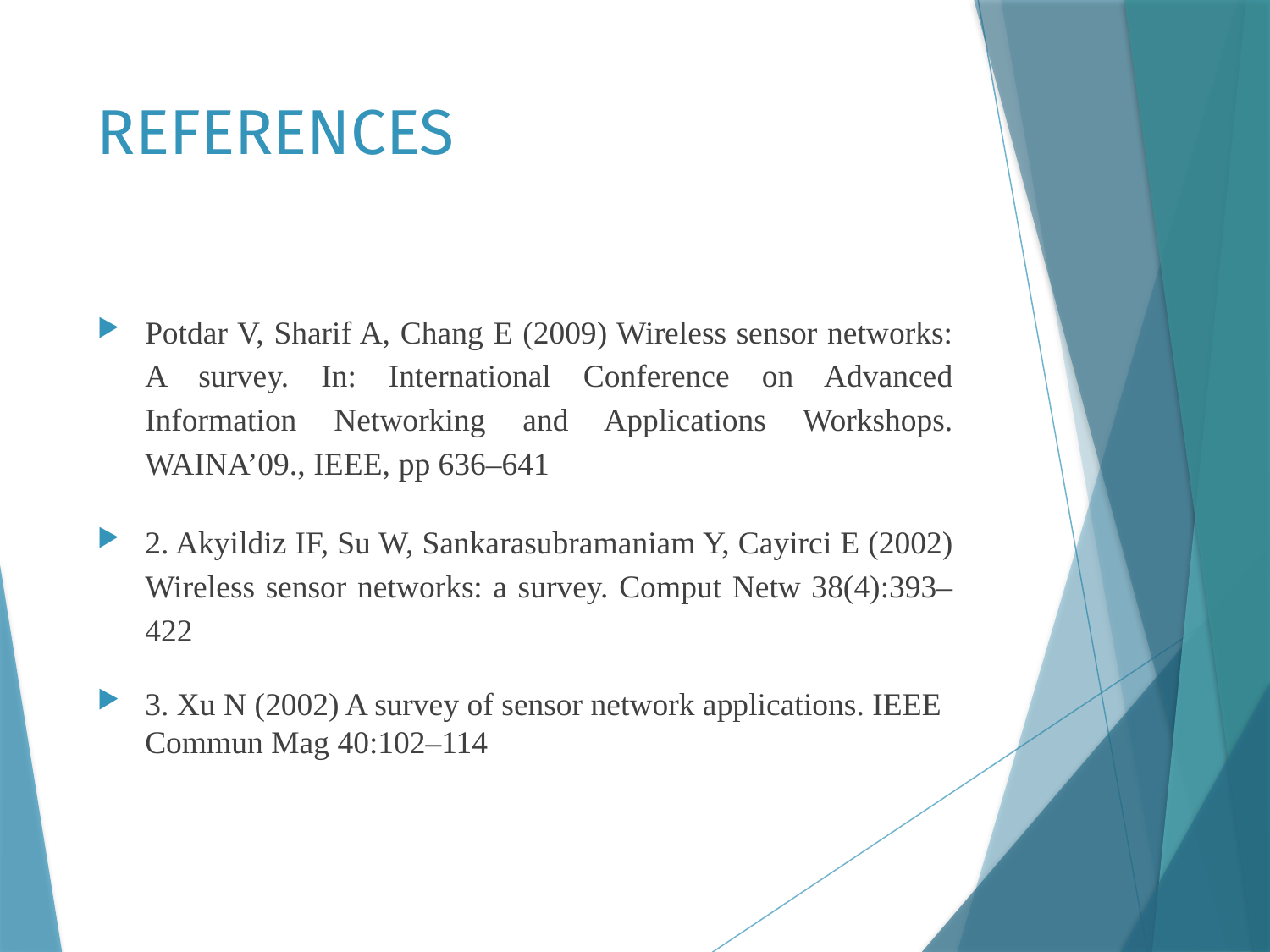

# REFERENCES
Potdar V, Sharif A, Chang E (2009) Wireless sensor networks: A survey. In: International Conference on Advanced Information Networking and Applications Workshops. WAINA’09., IEEE, pp 636–641
2. Akyildiz IF, Su W, Sankarasubramaniam Y, Cayirci E (2002) Wireless sensor networks: a survey. Comput Netw 38(4):393–422
3. Xu N (2002) A survey of sensor network applications. IEEE Commun Mag 40:102–114